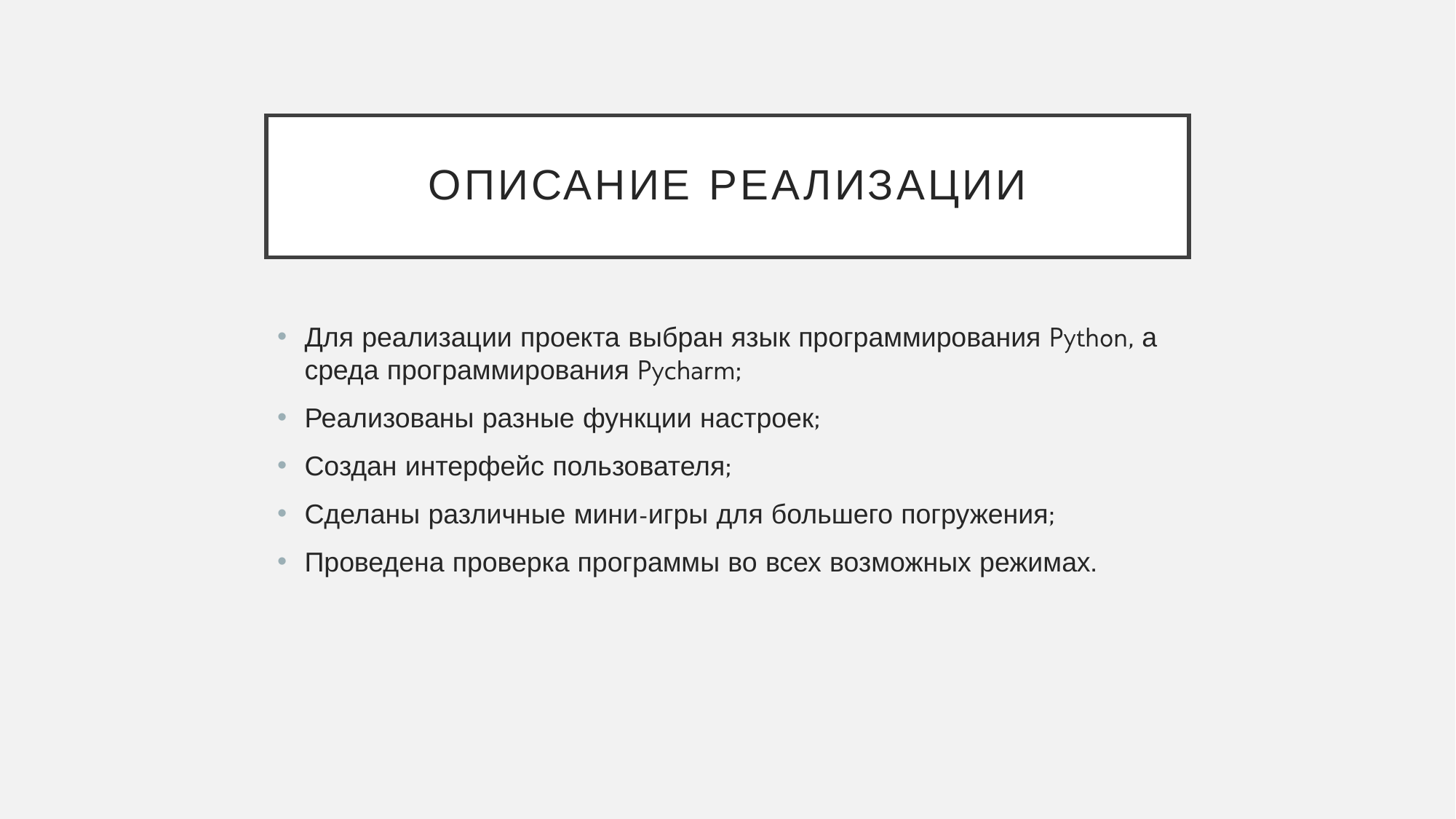

# Описание реализации
Для реализации проекта выбран язык программирования Python, а среда программирования Pycharm;
Реализованы разные функции настроек;
Создан интерфейс пользователя;
Сделаны различные мини-игры для большего погружения;
Проведена проверка программы во всех возможных режимах.